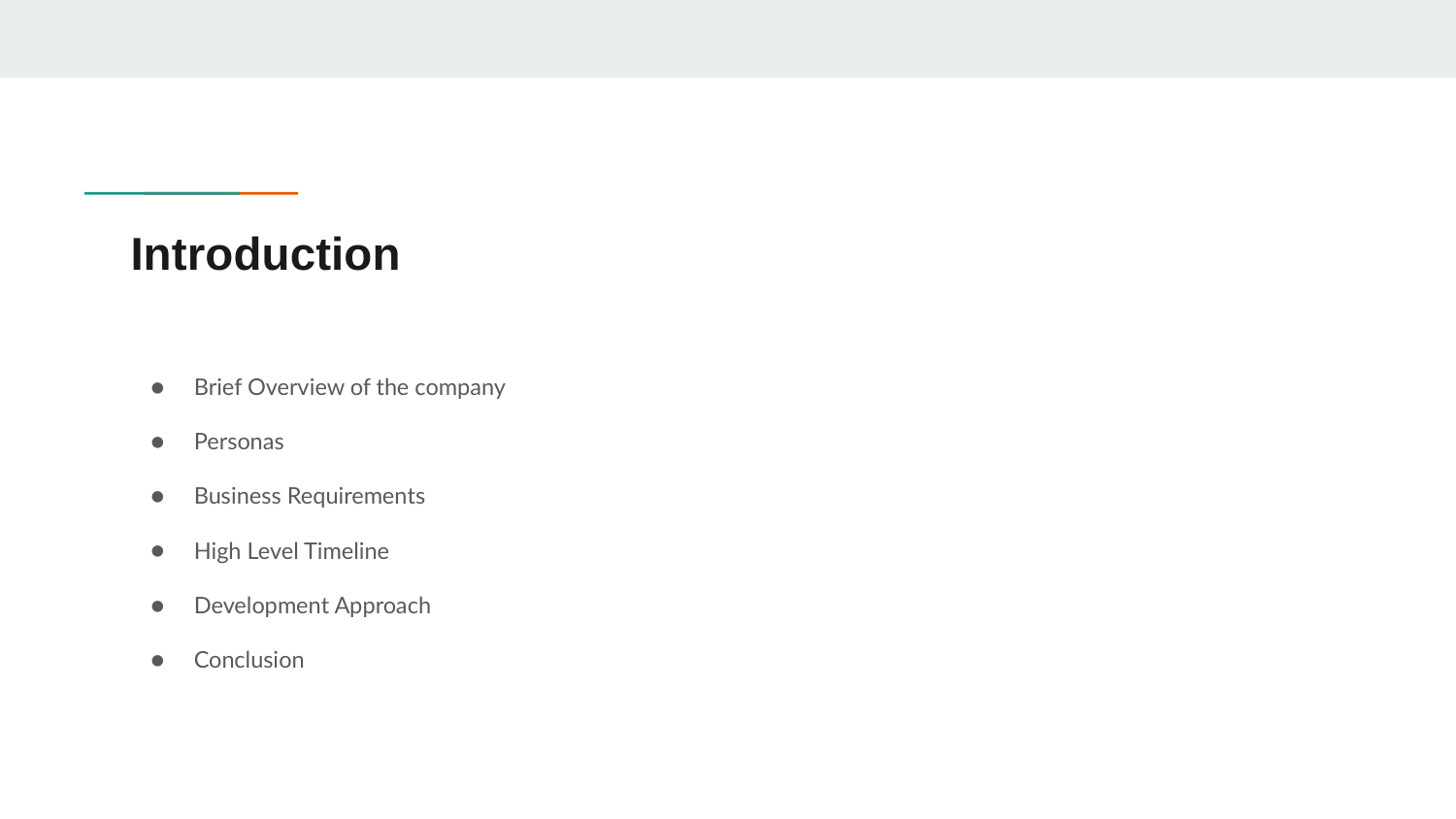

# Introduction
Brief Overview of the company
Personas
Business Requirements
High Level Timeline
Development Approach
Conclusion